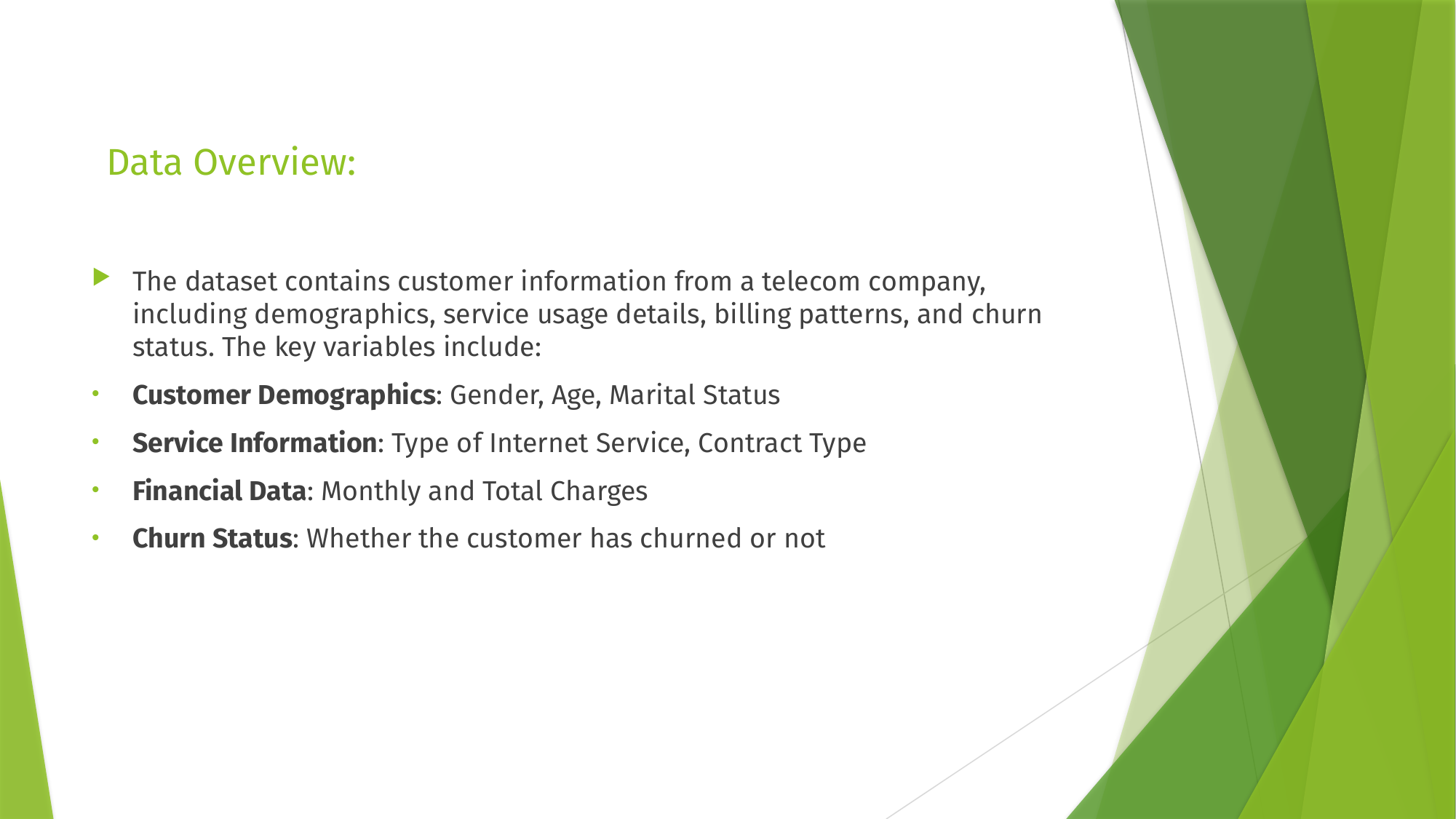

# Data Overview:
The dataset contains customer information from a telecom company, including demographics, service usage details, billing patterns, and churn status. The key variables include:
Customer Demographics: Gender, Age, Marital Status
Service Information: Type of Internet Service, Contract Type
Financial Data: Monthly and Total Charges
Churn Status: Whether the customer has churned or not